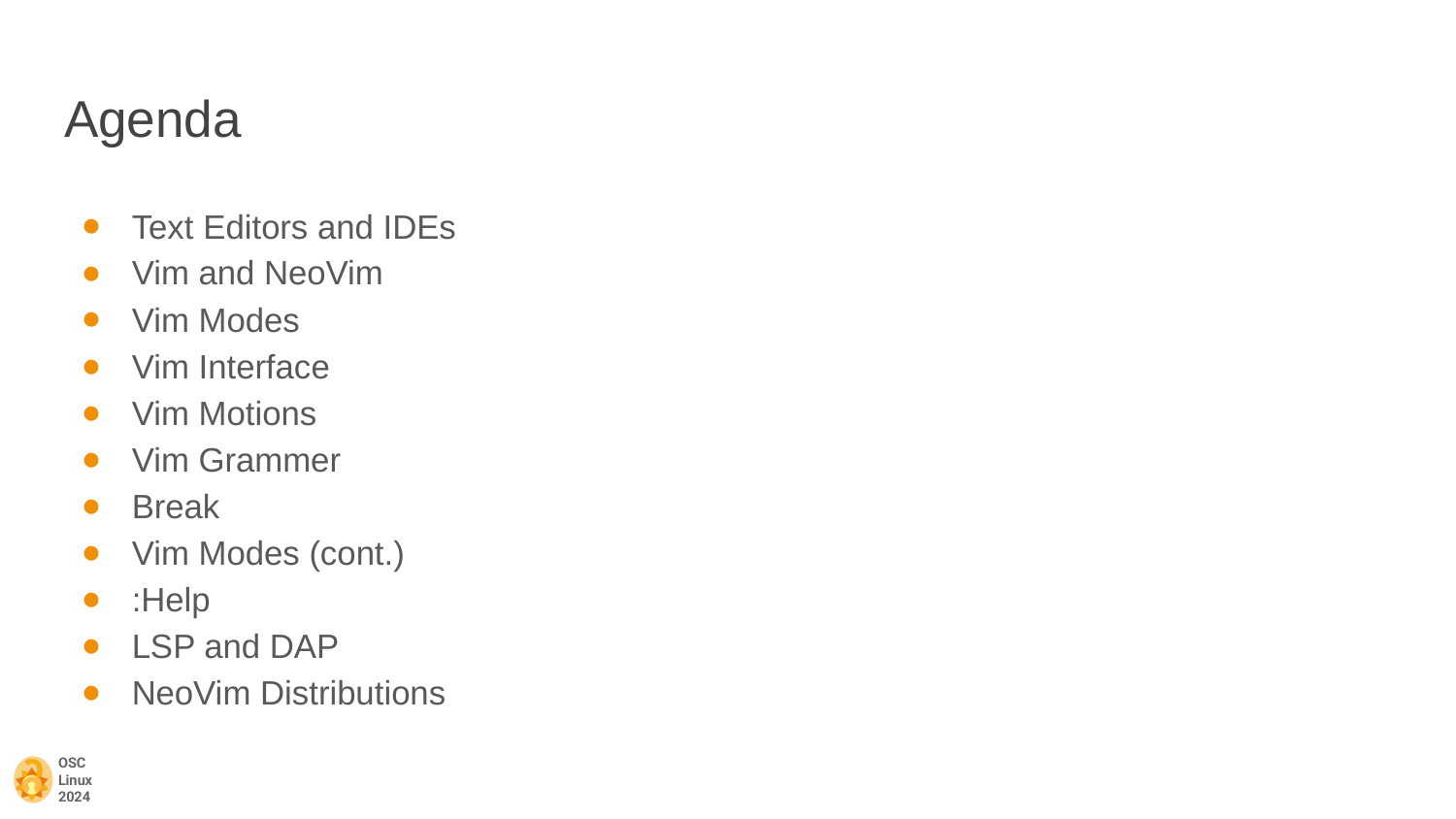

# Agenda
Text Editors and IDEs
Vim and NeoVim
Vim Modes
Vim Interface
Vim Motions
Vim Grammer
Break
Vim Modes (cont.)
:Help
LSP and DAP
NeoVim Distributions